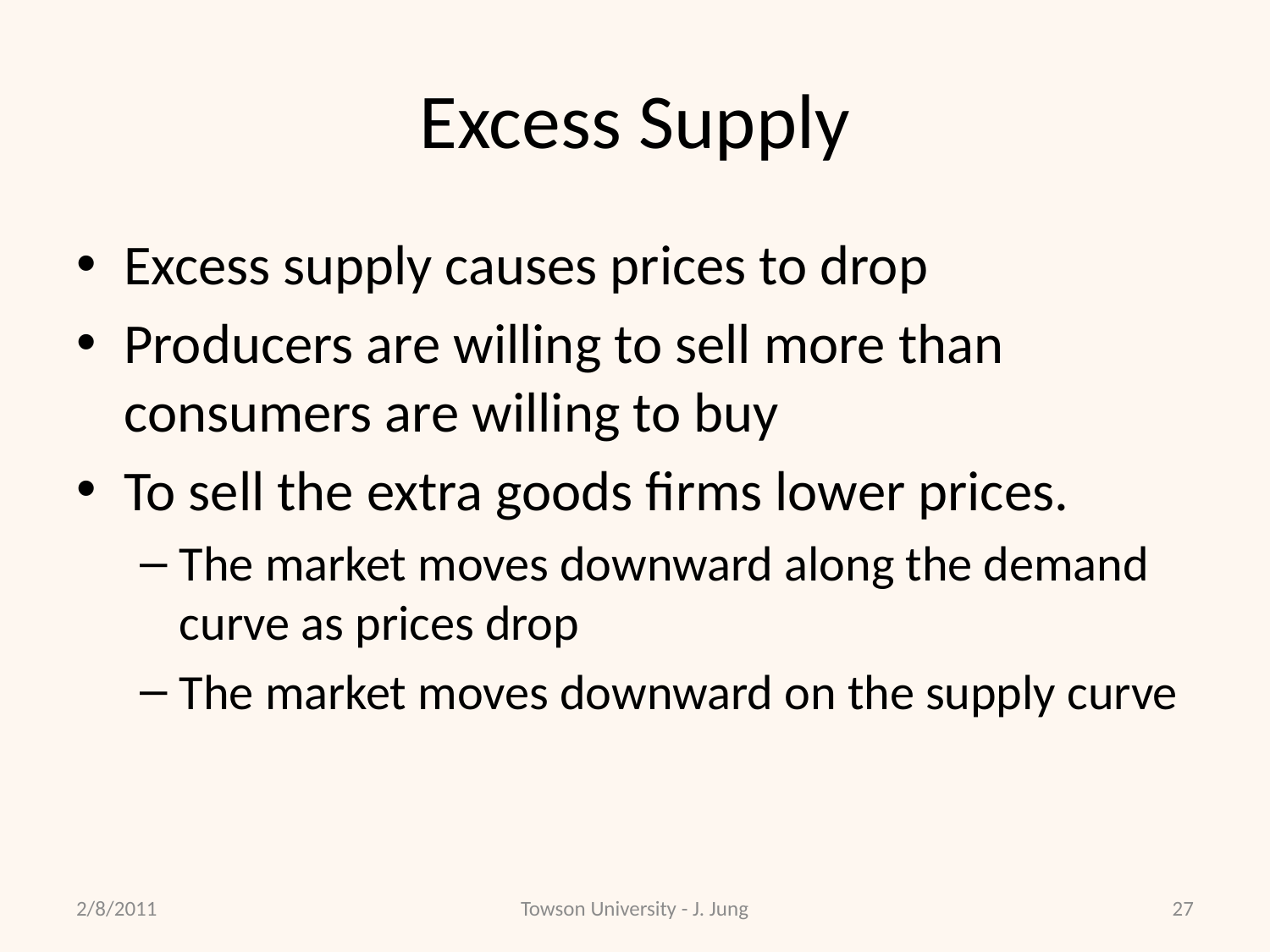

# Excess Supply
Excess supply causes prices to drop
Producers are willing to sell more than consumers are willing to buy
To sell the extra goods firms lower prices.
The market moves downward along the demand curve as prices drop
The market moves downward on the supply curve
2/8/2011
Towson University - J. Jung
27